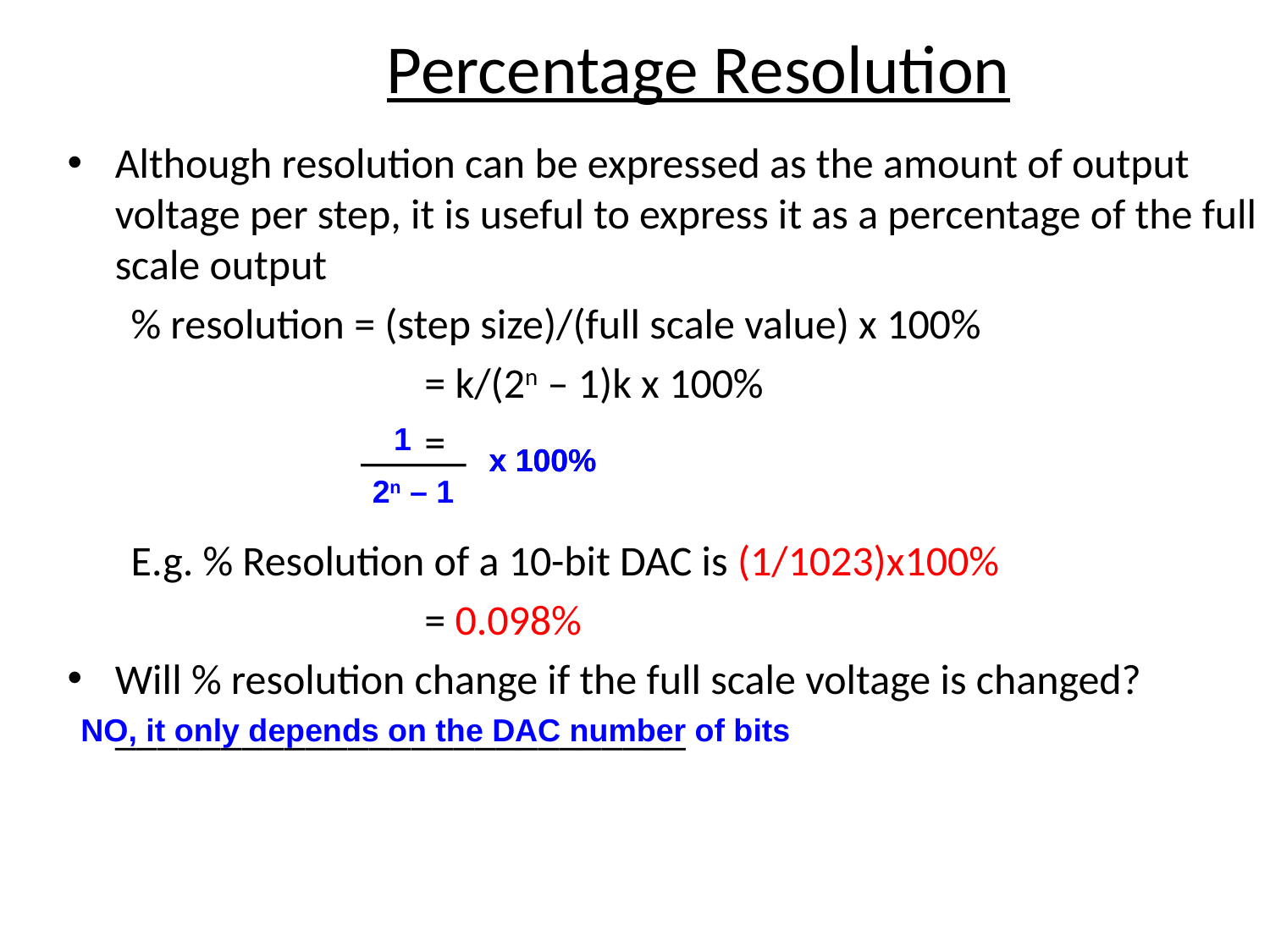

Percentage Resolution
Although resolution can be expressed as the amount of output voltage per step, it is useful to express it as a percentage of the full scale output
% resolution = (step size)/(full scale value) x 100%
			= k/(2n – 1)k x 100%
			=

E.g. % Resolution of a 10-bit DAC is (1/1023)x100%
			= 0.098%
Will % resolution change if the full scale voltage is changed? ___________________________
1
x 100%
x 100%

2n – 1
NO, it only depends on the DAC number of bits